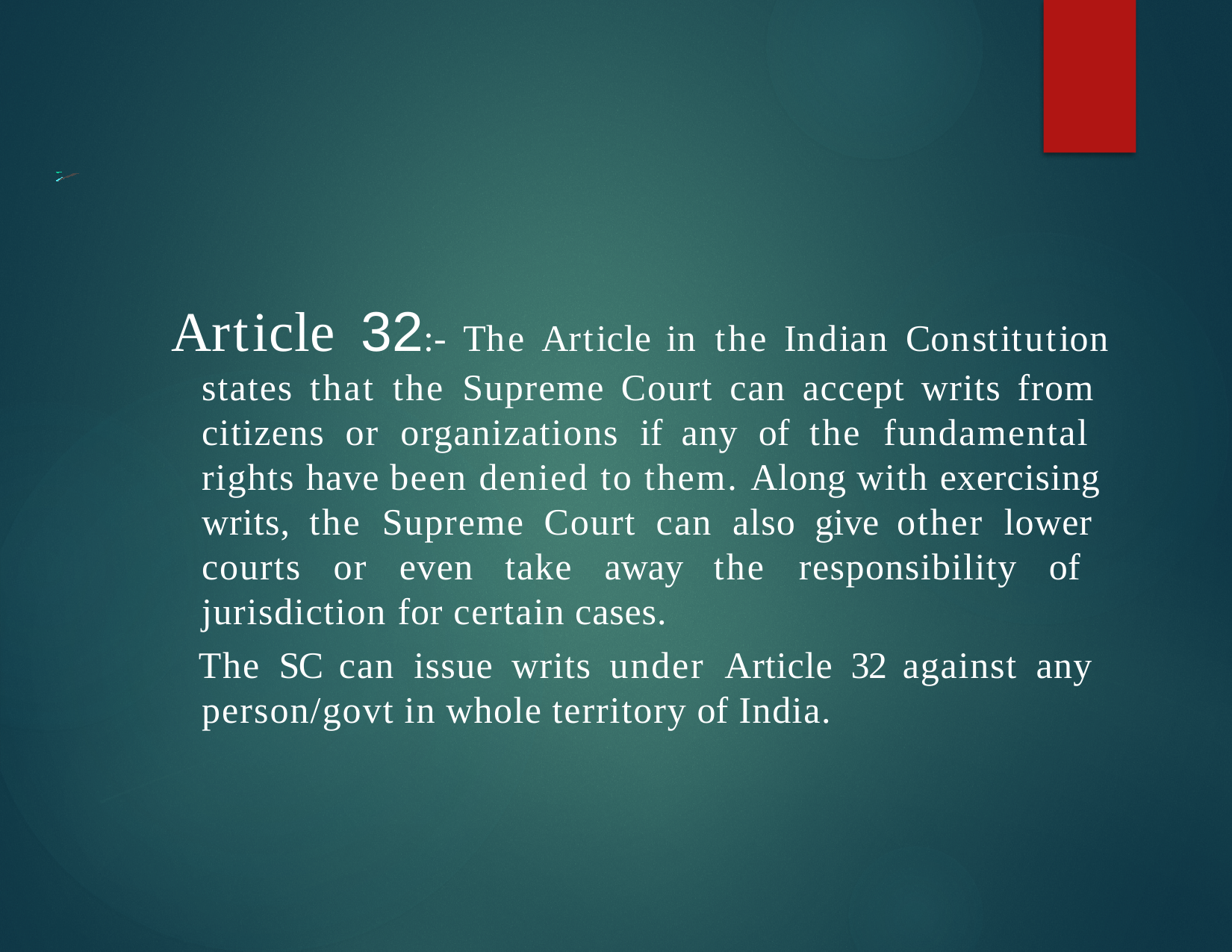

# Article	32:-	The	Article	in	the	Indian	Constitution
states that the Supreme Court can accept writs from  citizens or organizations if any of the fundamental  rights have been denied to them. Along with exercising  writs, the Supreme Court can also give other lower  courts or even take away the responsibility of  jurisdiction for certain cases.
The SC can issue writs under Article 32 against any  person/govt in whole territory of India.